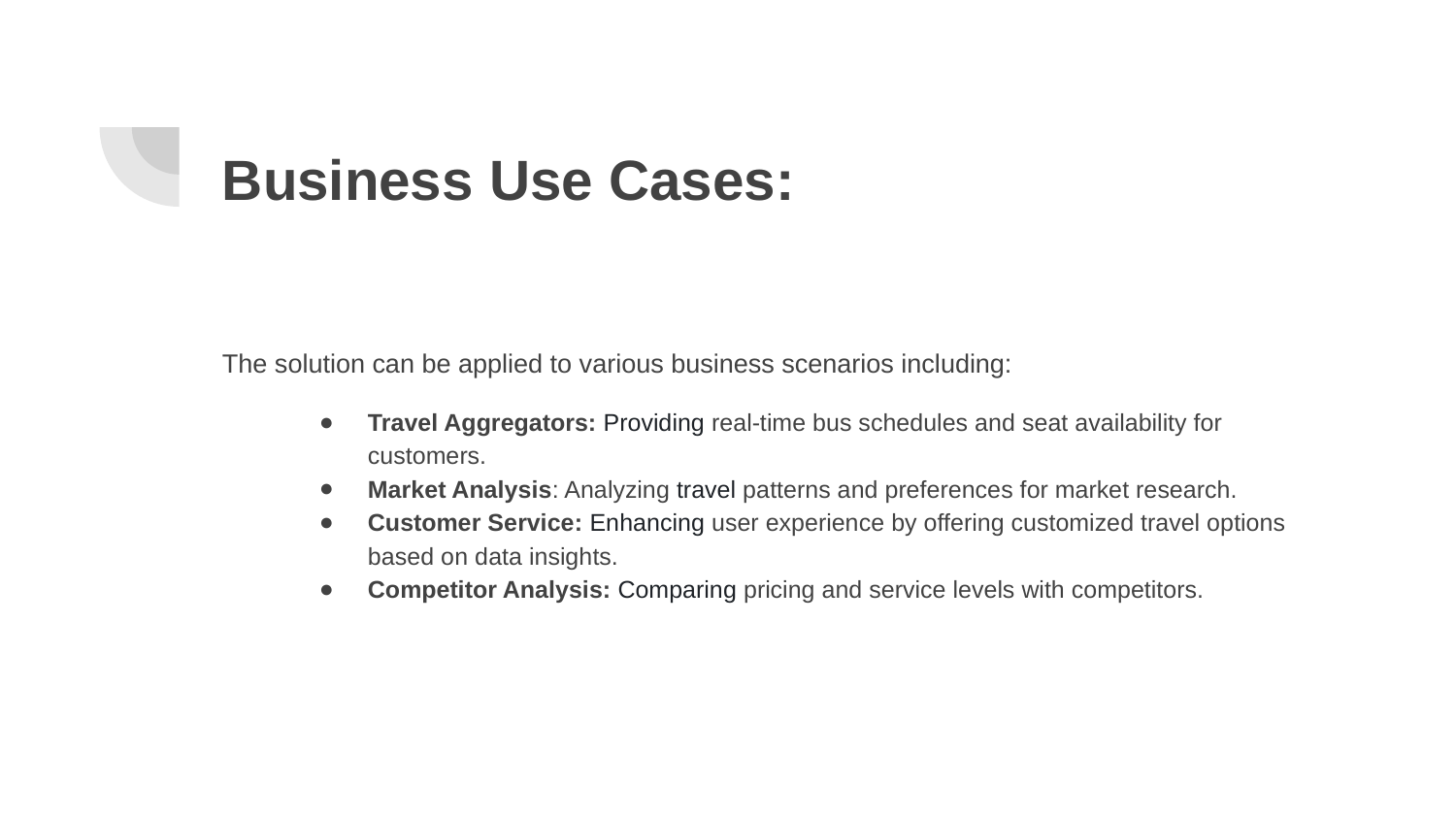

# Business Use Cases:
The solution can be applied to various business scenarios including:
Travel Aggregators: Providing real-time bus schedules and seat availability for customers.
Market Analysis: Analyzing travel patterns and preferences for market research.
Customer Service: Enhancing user experience by offering customized travel options based on data insights.
Competitor Analysis: Comparing pricing and service levels with competitors.